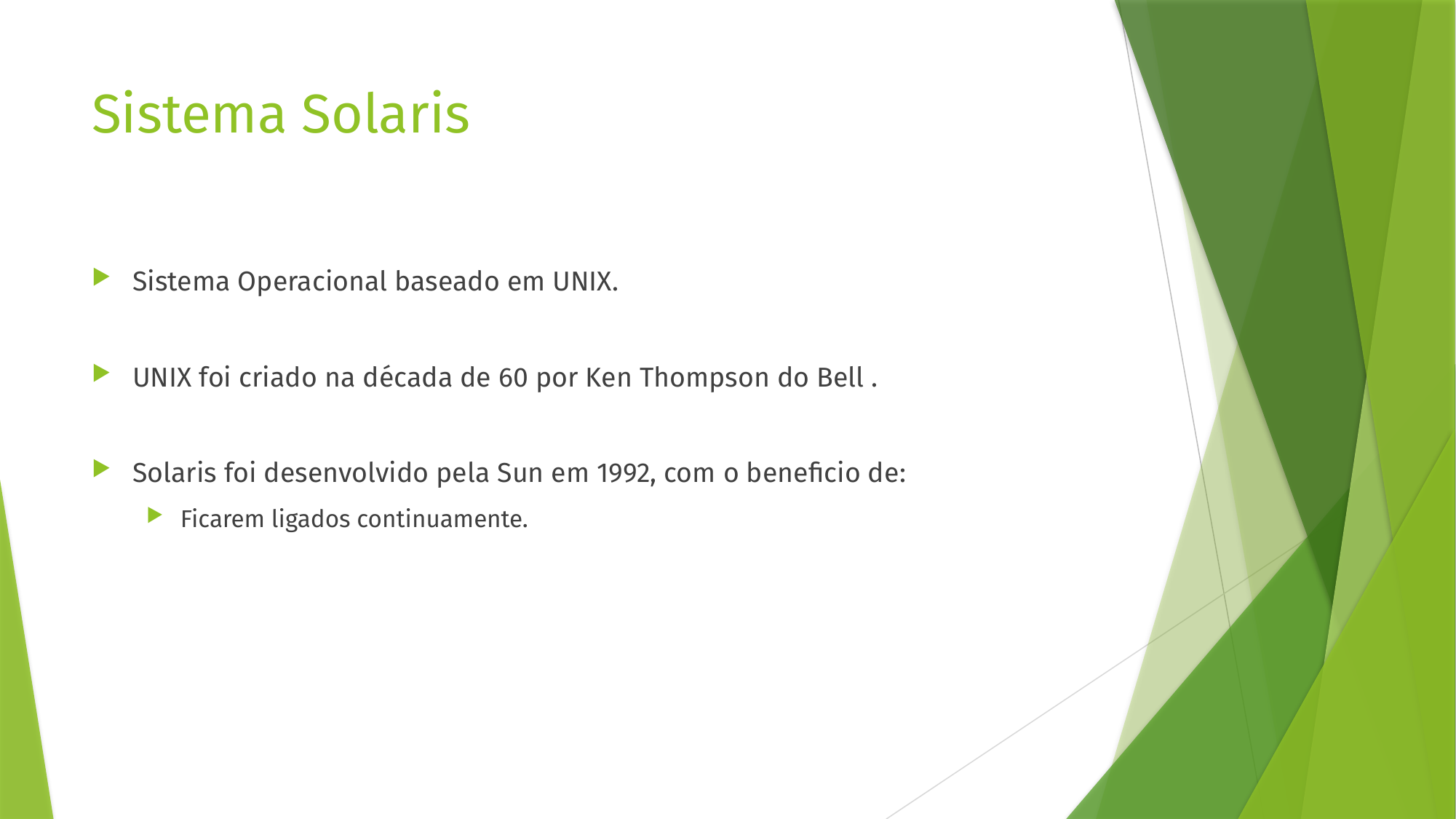

# Sistema Solaris
Sistema Operacional baseado em UNIX.

UNIX foi criado na década de 60 por Ken Thompson do Bell .

Solaris foi desenvolvido pela Sun em 1992, com o beneficio de:
Ficarem ligados continuamente.